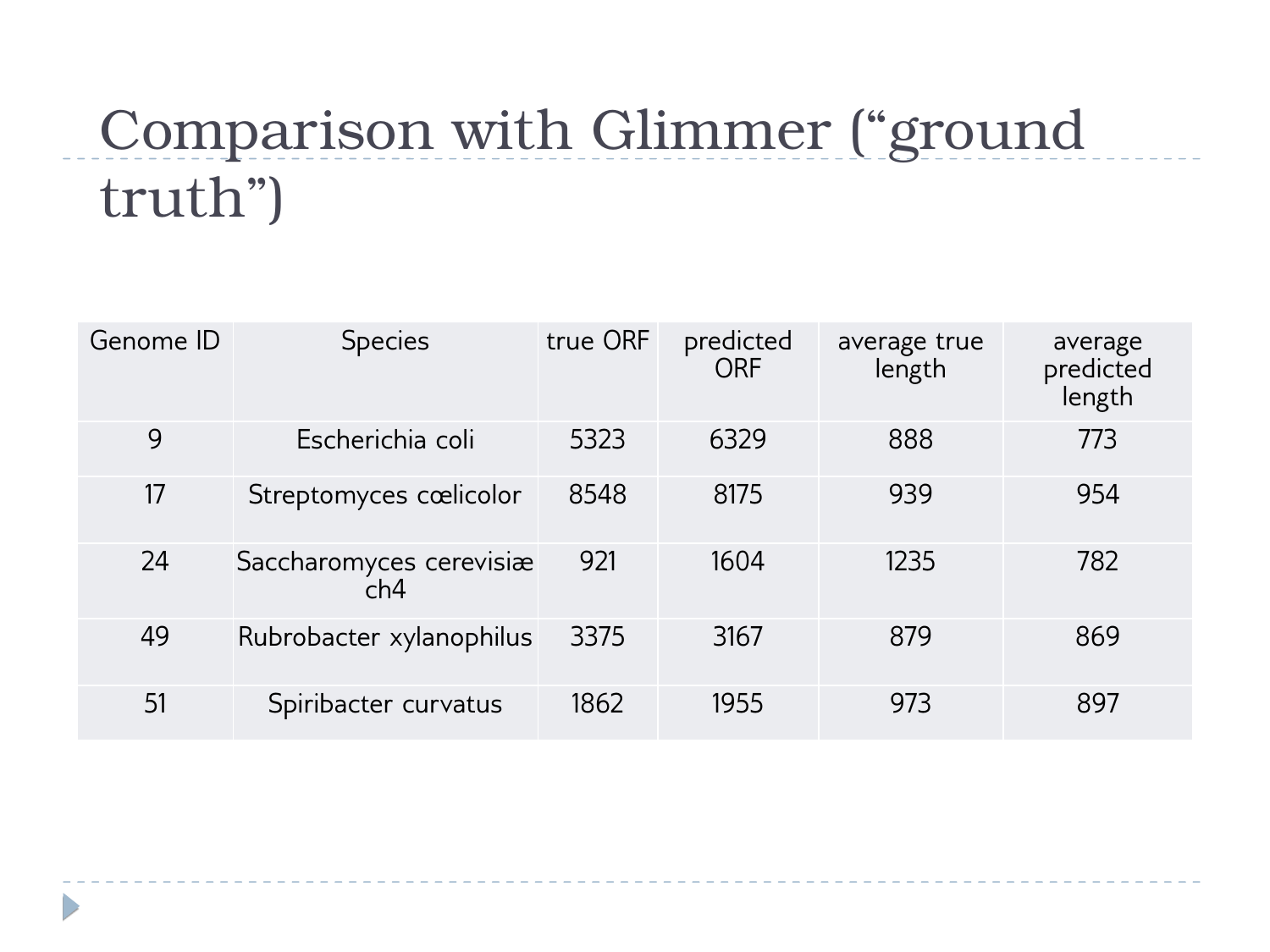

Comparison with Glimmer (“ground truth”)
| Genome ID | Species | true ORF | predicted ORF | average true length | average predicted length |
| --- | --- | --- | --- | --- | --- |
| 9 | Escherichia coli | 5323 | 6329 | 888 | 773 |
| 17 | Streptomyces coelicolor | 8548 | 8175 | 939 | 954 |
| 24 | Saccharomyces cerevisiae ch4 | 921 | 1604 | 1235 | 782 |
| 49 | Rubrobacter xylanophilus | 3375 | 3167 | 879 | 869 |
| 51 | Spiribacter curvatus | 1862 | 1955 | 973 | 897 |